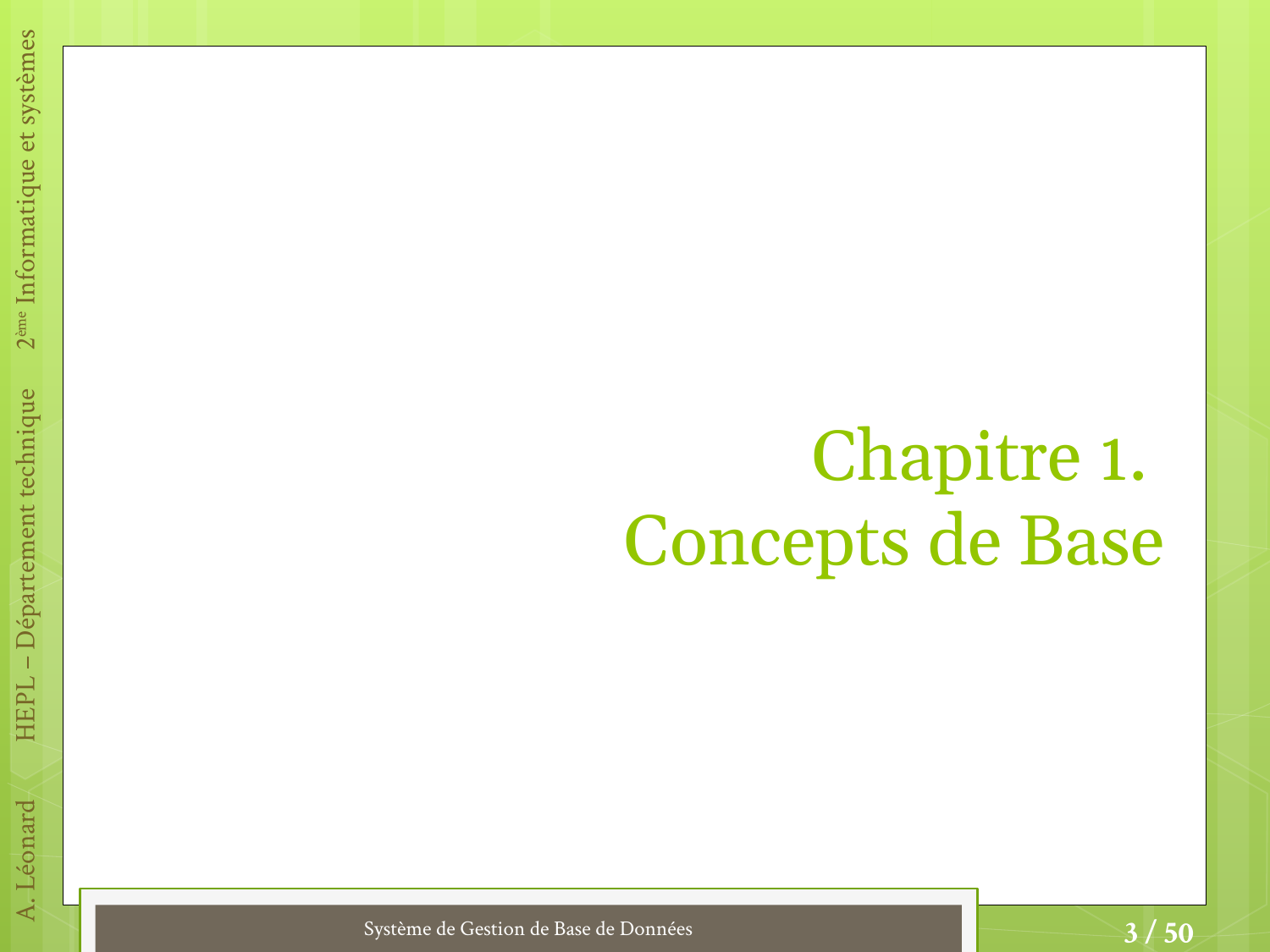

# Chapitre 1. Concepts de Base

Système de Gestion de Base de Données